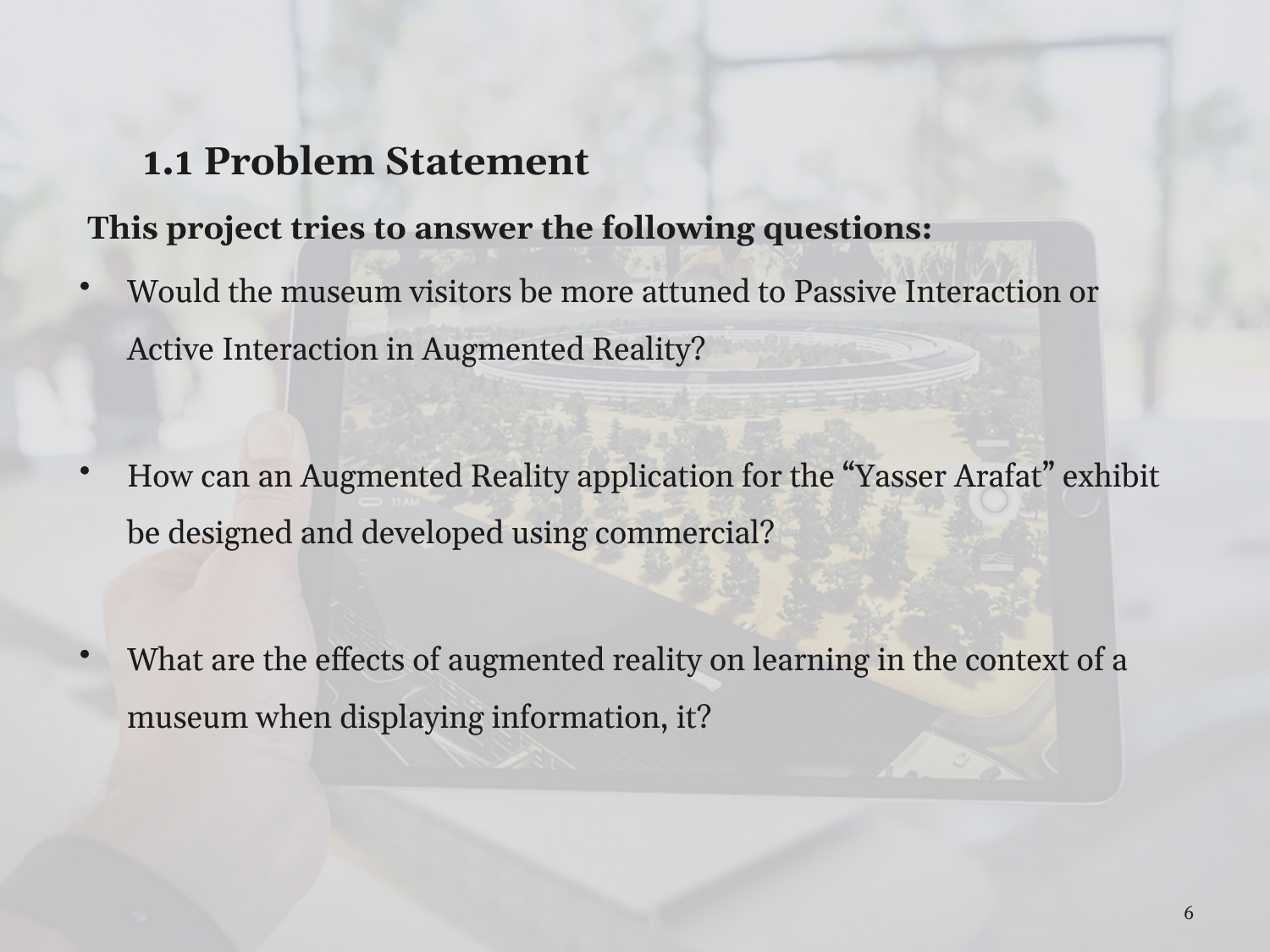

1.1 Problem Statement
 This project tries to answer the following questions:
Would the museum visitors be more attuned to Passive Interaction or Active Interaction in Augmented Reality?

How can an Augmented Reality application for the “Yasser Arafat” exhibit be designed and developed using commercial?

What are the effects of augmented reality on learning in the context of a museum when displaying information, it?
6